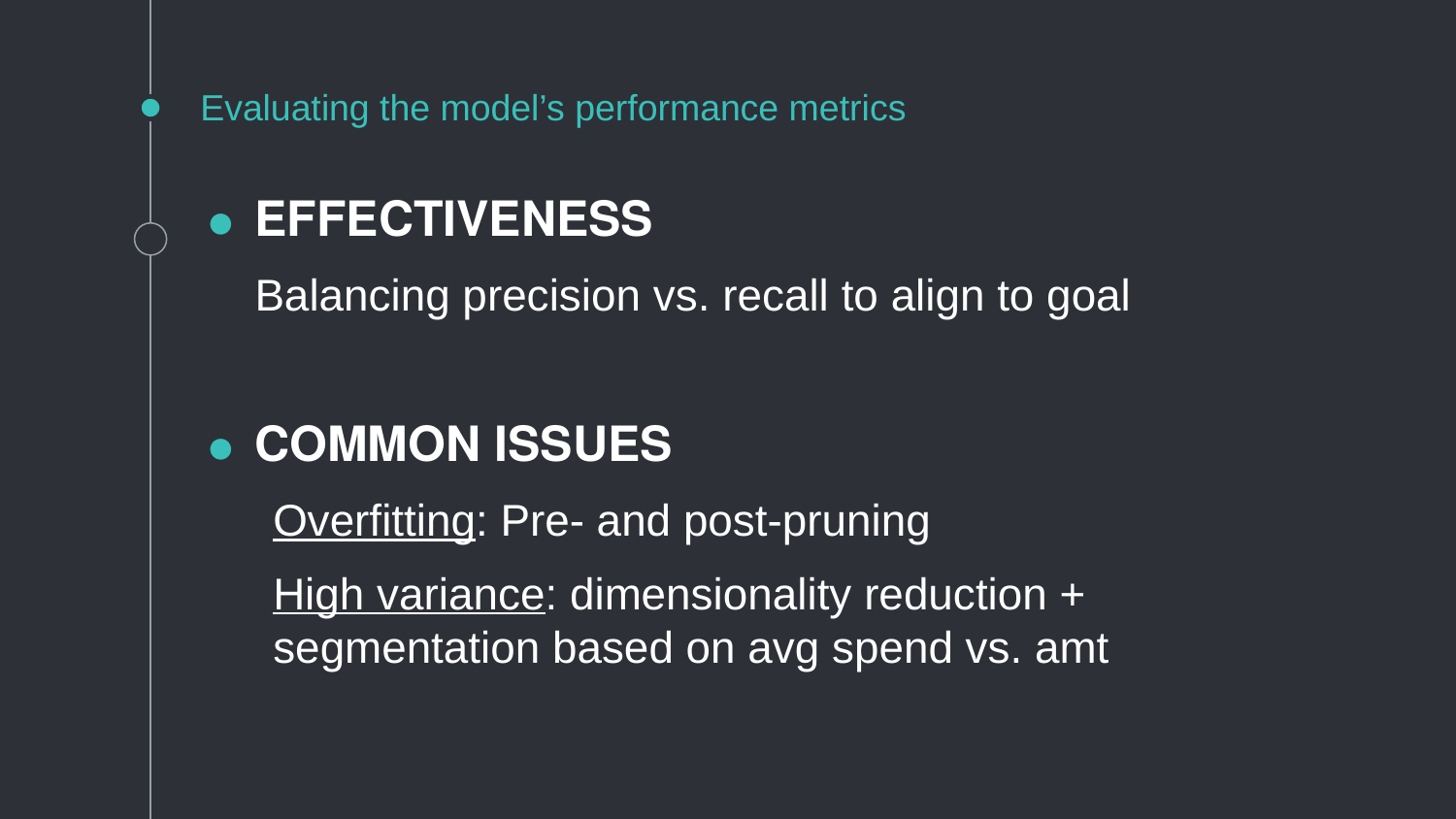

# Evaluating the model’s performance metrics
EFFECTIVENESS
Balancing precision vs. recall to align to goal

COMMON ISSUES
Overfitting: Pre- and post-pruning
High variance: dimensionality reduction + segmentation based on avg spend vs. amt